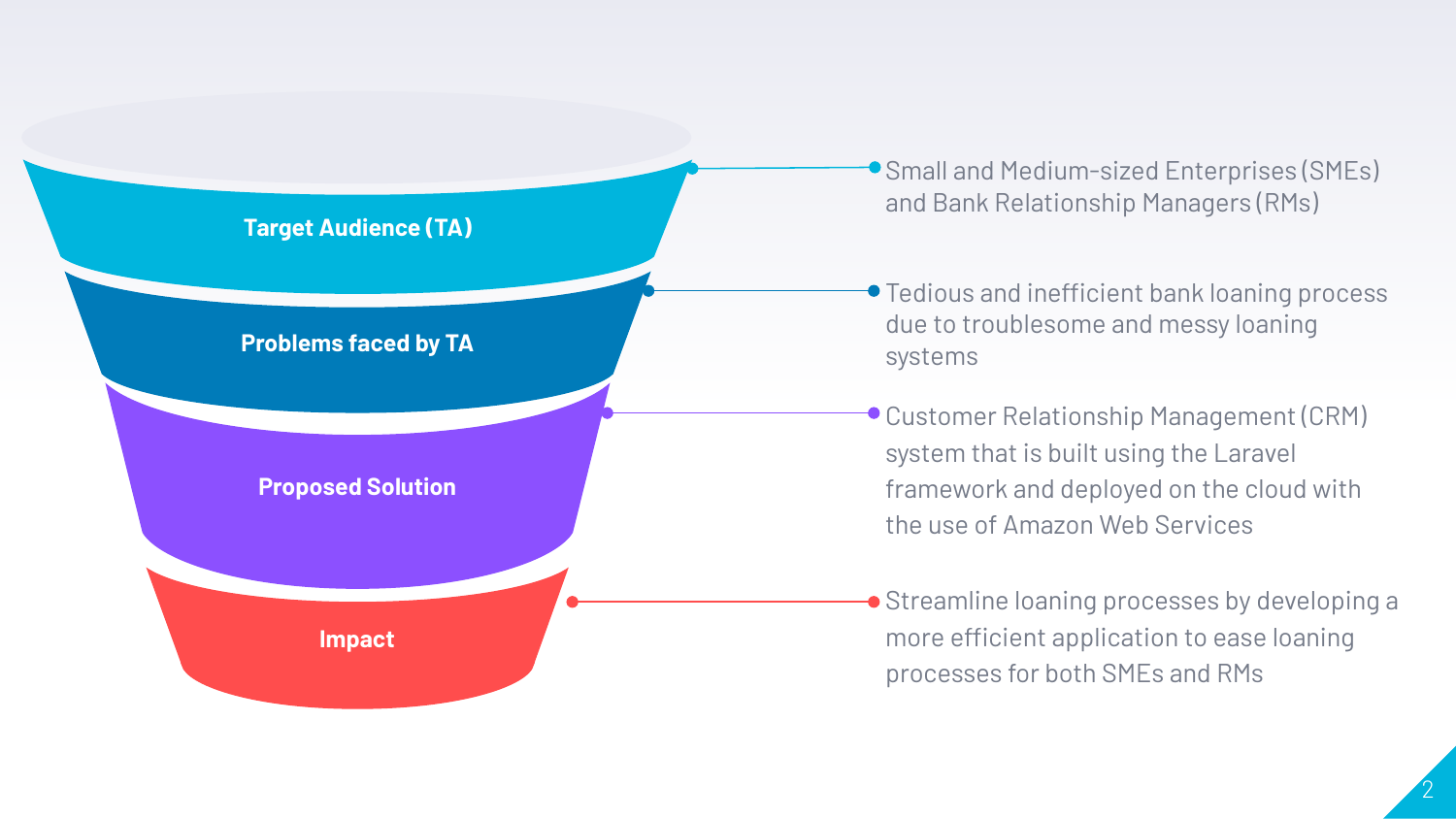

Target Audience (TA)
Problems faced by TA
Proposed Solution
Impact
Small and Medium-sized Enterprises (SMEs)  and Bank Relationship Managers (RMs)
Tedious and inefficient bank loaning process due to troublesome and messy loaning systems
Customer Relationship Management (CRM) system that is built using the Laravel framework and deployed on the cloud with the use of Amazon Web Services
Streamline loaning processes by developing a more efficient application to ease loaning processes for both SMEs and RMs
2